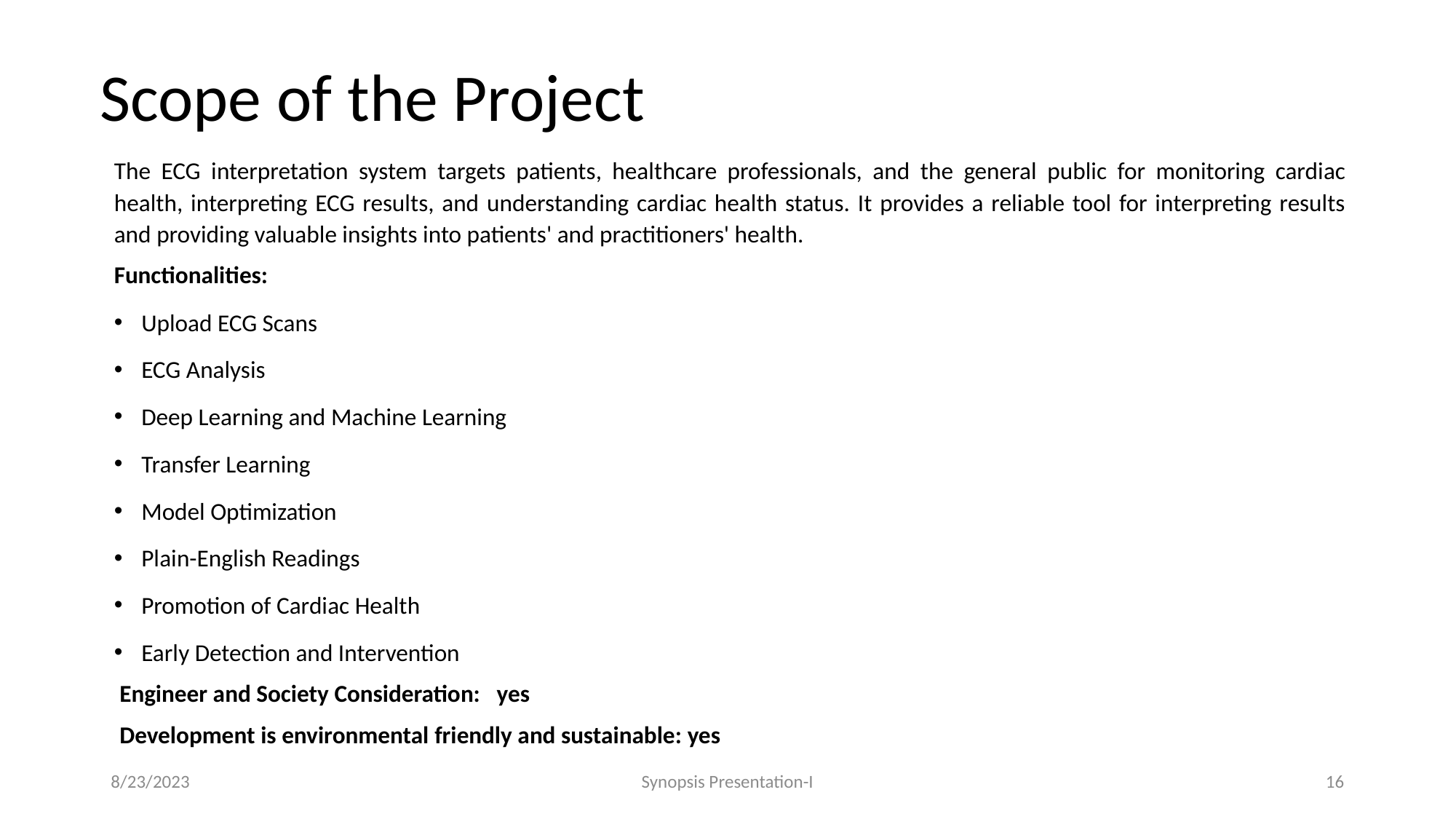

# Scope of the Project
The ECG interpretation system targets patients, healthcare professionals, and the general public for monitoring cardiac health, interpreting ECG results, and understanding cardiac health status. It provides a reliable tool for interpreting results and providing valuable insights into patients' and practitioners' health.
Functionalities:
Upload ECG Scans
ECG Analysis
Deep Learning and Machine Learning
Transfer Learning
Model Optimization
Plain-English Readings
Promotion of Cardiac Health
Early Detection and Intervention
 Engineer and Society Consideration:   yes
 Development is environmental friendly and sustainable: yes
8/23/2023
Synopsis Presentation-I
16